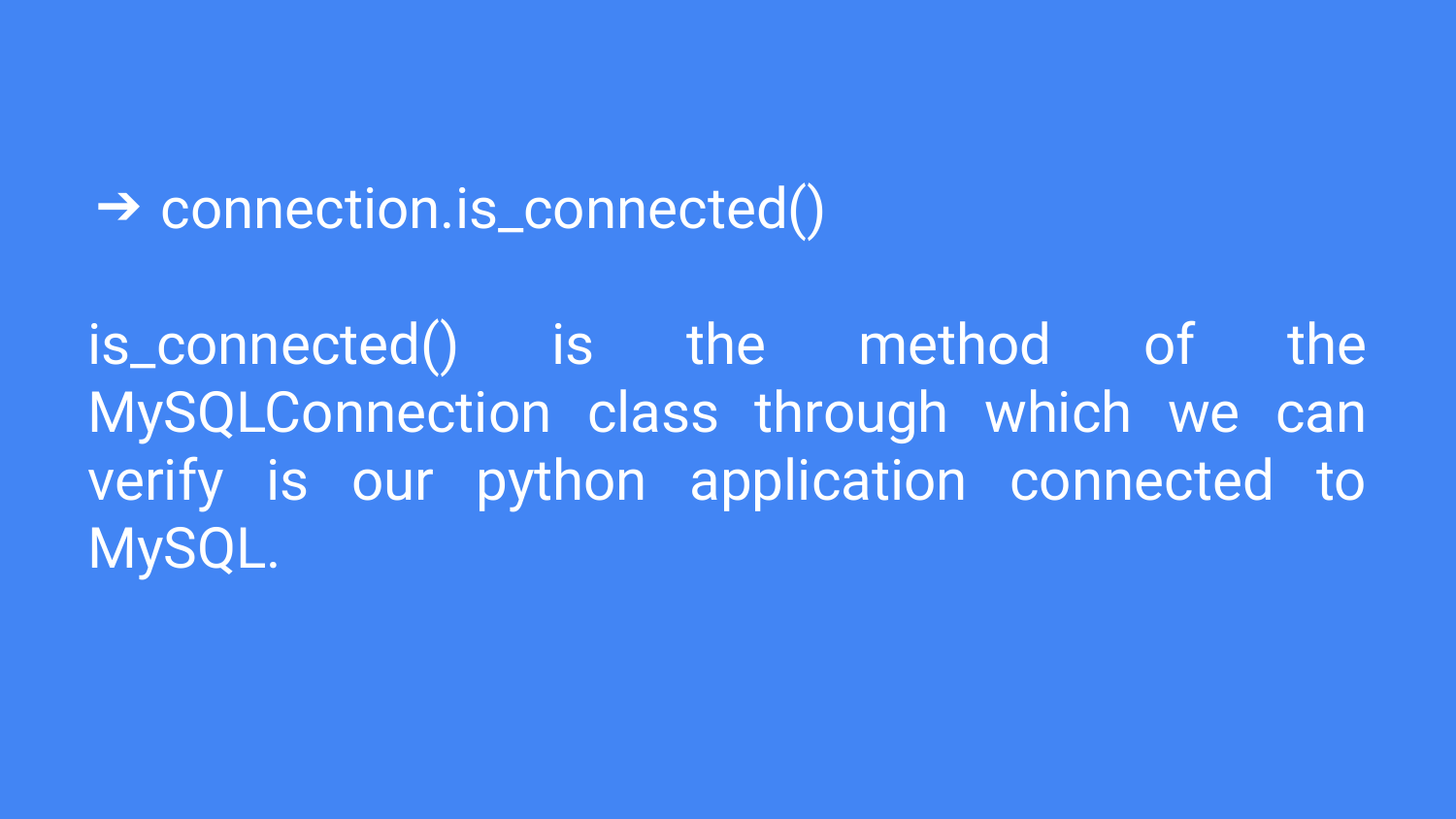

# connection.is_connected()

is_connected() is the method of the MySQLConnection class through which we can verify is our python application connected to MySQL.